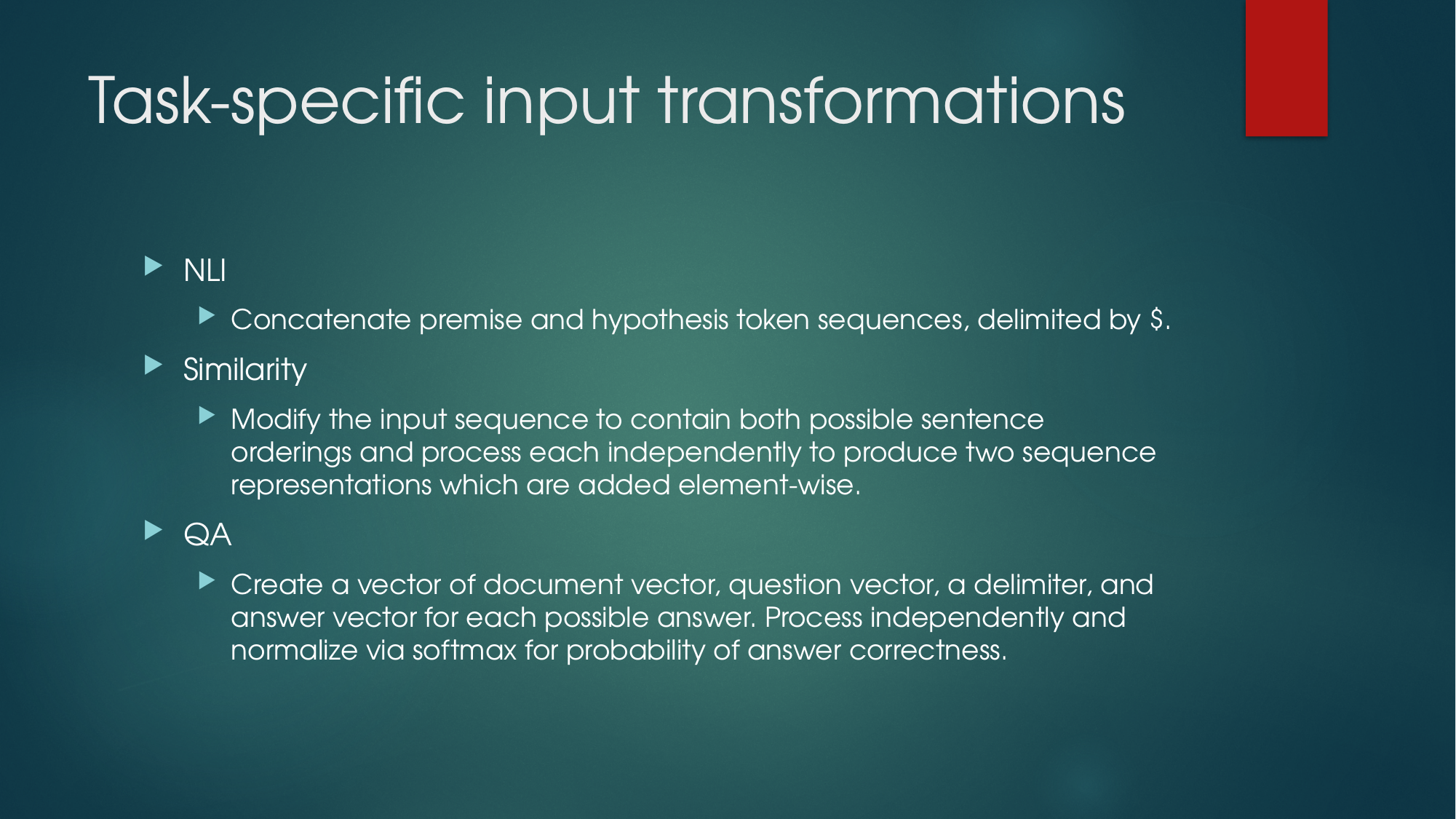

# Task-specific input transformations
NLI
Concatenate premise and hypothesis token sequences, delimited by $.
Similarity
Modify the input sequence to contain both possible sentence orderings and process each independently to produce two sequence representations which are added element-wise.
QA
Create a vector of document vector, question vector, a delimiter, and answer vector for each possible answer. Process independently and normalize via softmax for probability of answer correctness.